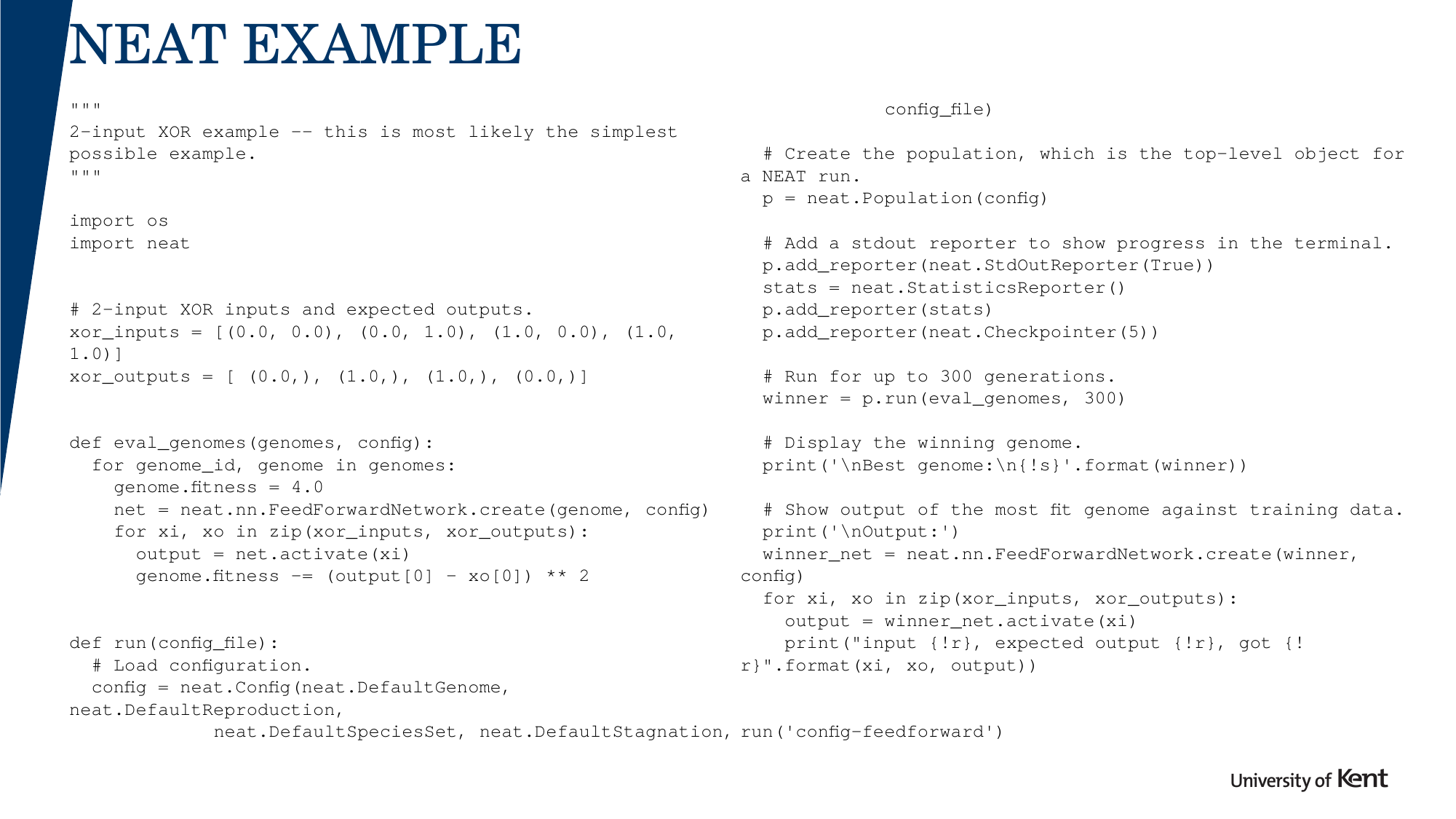

# NEAT example
"""
2-input XOR example -- this is most likely the simplest possible example.
"""

import os
import neat

# 2-input XOR inputs and expected outputs.
xor_inputs = [(0.0, 0.0), (0.0, 1.0), (1.0, 0.0), (1.0, 1.0)]
xor_outputs = [ (0.0,), (1.0,), (1.0,), (0.0,)]

def eval_genomes(genomes, config):
  for genome_id, genome in genomes:
    genome.fitness = 4.0
    net = neat.nn.FeedForwardNetwork.create(genome, config)
    for xi, xo in zip(xor_inputs, xor_outputs):
      output = net.activate(xi)
      genome.fitness -= (output[0] - xo[0]) ** 2

def run(config_file):
  # Load configuration.
  config = neat.Config(neat.DefaultGenome, neat.DefaultReproduction,
             neat.DefaultSpeciesSet, neat.DefaultStagnation,
             config_file)

  # Create the population, which is the top-level object for a NEAT run.
  p = neat.Population(config)

  # Add a stdout reporter to show progress in the terminal.
  p.add_reporter(neat.StdOutReporter(True))
  stats = neat.StatisticsReporter()
  p.add_reporter(stats)
  p.add_reporter(neat.Checkpointer(5))

  # Run for up to 300 generations.
  winner = p.run(eval_genomes, 300)

  # Display the winning genome.
  print('\nBest genome:\n{!s}'.format(winner))

  # Show output of the most fit genome against training data.
  print('\nOutput:')
  winner_net = neat.nn.FeedForwardNetwork.create(winner, config)
  for xi, xo in zip(xor_inputs, xor_outputs):
    output = winner_net.activate(xi)
    print("input {!r}, expected output {!r}, got {!r}".format(xi, xo, output))

run('config-feedforward')